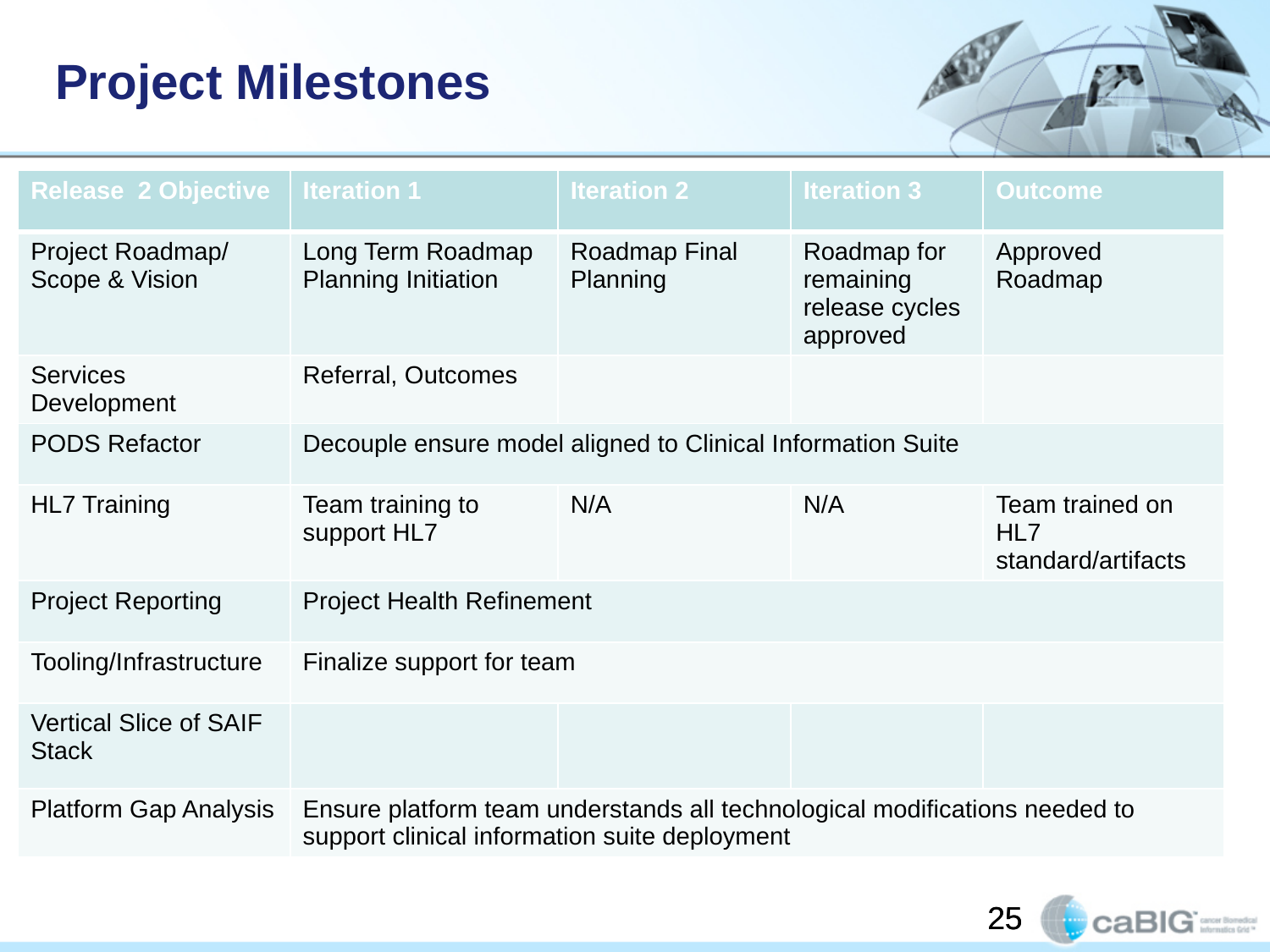

# Project Milestones
| Release 2 Objective | Iteration 1 | Iteration 2 | Iteration 3 | Outcome |
| --- | --- | --- | --- | --- |
| Project Roadmap/ Scope & Vision | Long Term Roadmap Planning Initiation | Roadmap Final Planning | Roadmap for remaining release cycles approved | Approved Roadmap |
| Services Development | Referral, Outcomes |  |  |  |
| PODS Refactor | Decouple ensure model aligned to Clinical Information Suite |  |  |  |
| HL7 Training | Team training to support HL7 | N/A | N/A | Team trained on HL7 standard/artifacts |
| Project Reporting | Project Health Refinement |  |  |  |
| Tooling/Infrastructure | Finalize support for team |  |  |  |
| Vertical Slice of SAIF Stack |  |  |  |  |
| Platform Gap Analysis | Ensure platform team understands all technological modifications needed to support clinical information suite deployment |  |  |  |